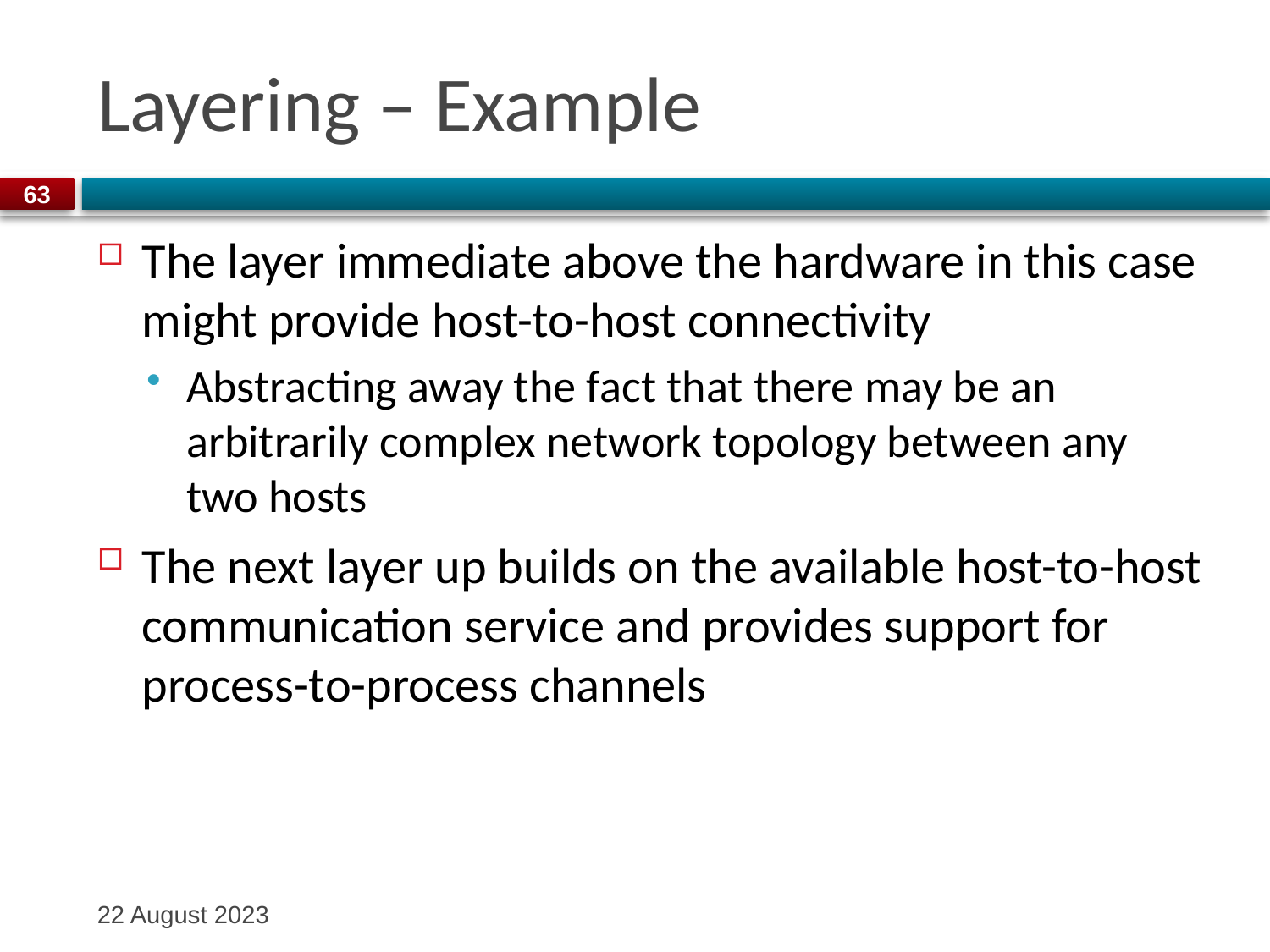

# Layering – Example
63
The layer immediate above the hardware in this case might provide host-to-host connectivity
Abstracting away the fact that there may be an arbitrarily complex network topology between any two hosts
The next layer up builds on the available host-to-host communication service and provides support for process-to-process channels
22 August 2023